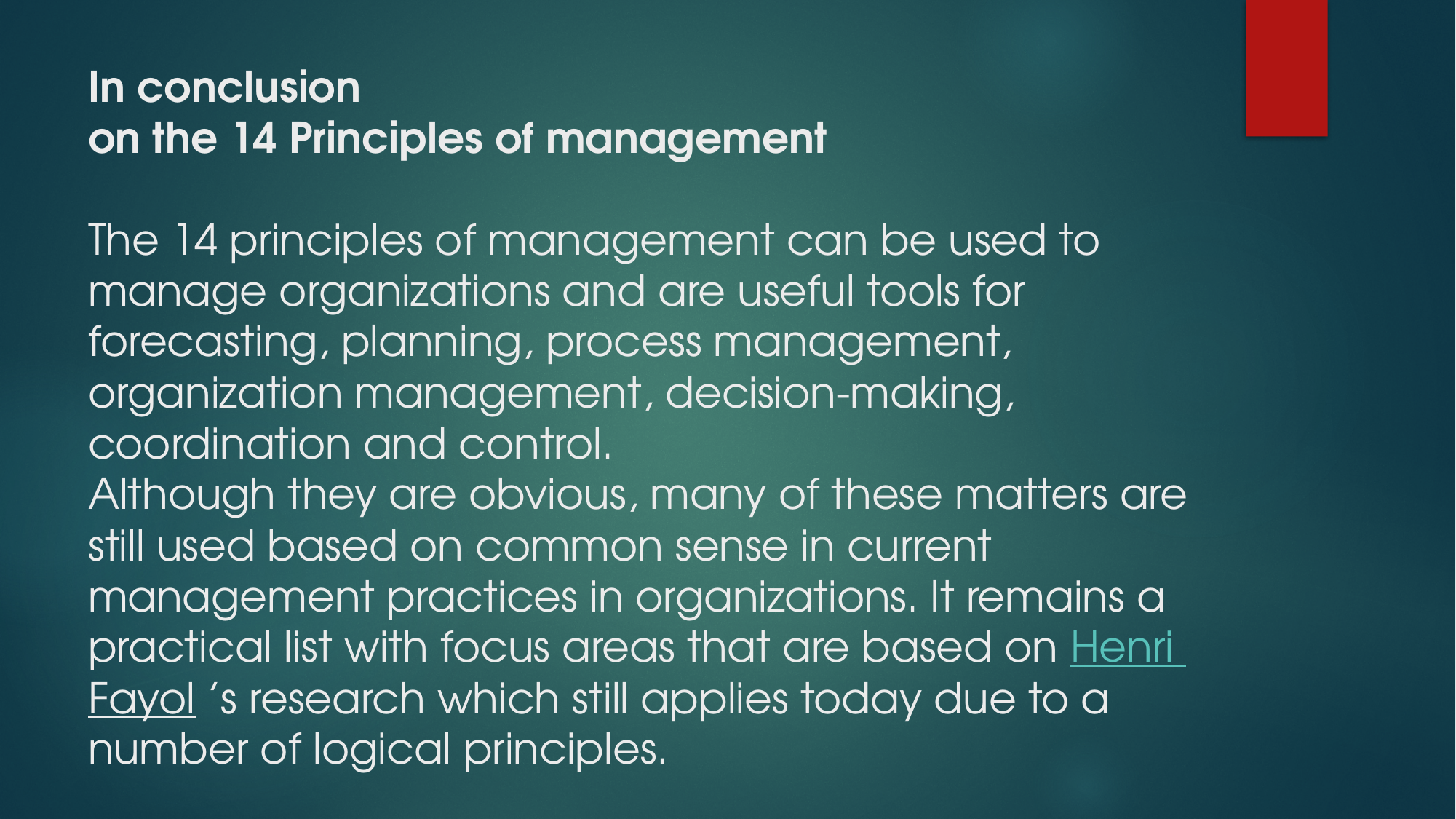

# In conclusion on the 14 Principles of management The 14 principles of management can be used to manage organizations and are useful tools for forecasting, planning, process management, organization management, decision-making, coordination and control. Although they are obvious, many of these matters are still used based on common sense in current management practices in organizations. It remains a practical list with focus areas that are based on Henri Fayol ’s research which still applies today due to a number of logical principles.